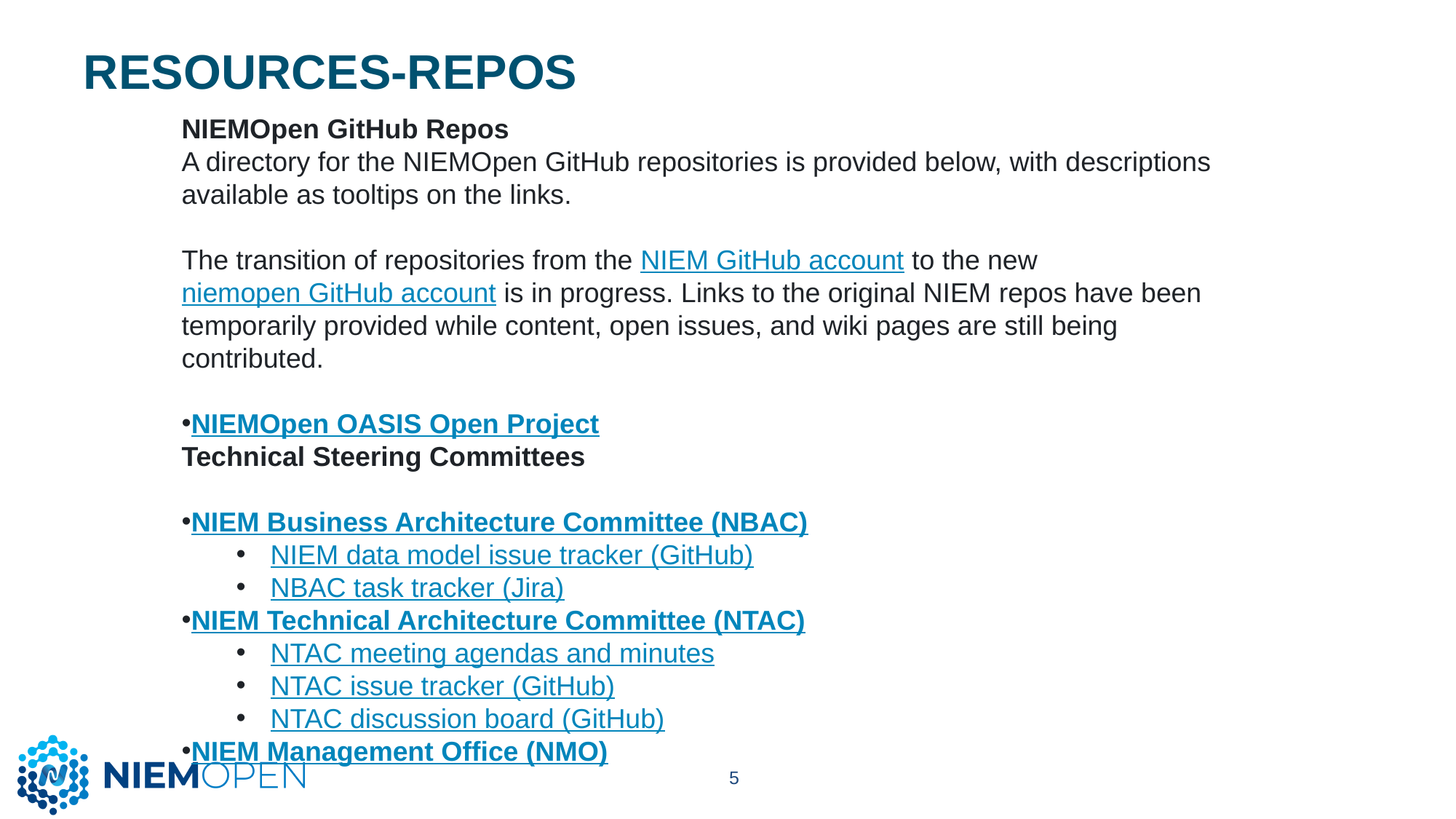

# Resources-Repos
NIEMOpen GitHub Repos
A directory for the NIEMOpen GitHub repositories is provided below, with descriptions available as tooltips on the links.

The transition of repositories from the NIEM GitHub account to the new niemopen GitHub account is in progress. Links to the original NIEM repos have been temporarily provided while content, open issues, and wiki pages are still being contributed.

NIEMOpen OASIS Open Project
Technical Steering Committees

NIEM Business Architecture Committee (NBAC)
NIEM data model issue tracker (GitHub)
NBAC task tracker (Jira)
NIEM Technical Architecture Committee (NTAC)
NTAC meeting agendas and minutes
NTAC issue tracker (GitHub)
NTAC discussion board (GitHub)
NIEM Management Office (NMO)
5